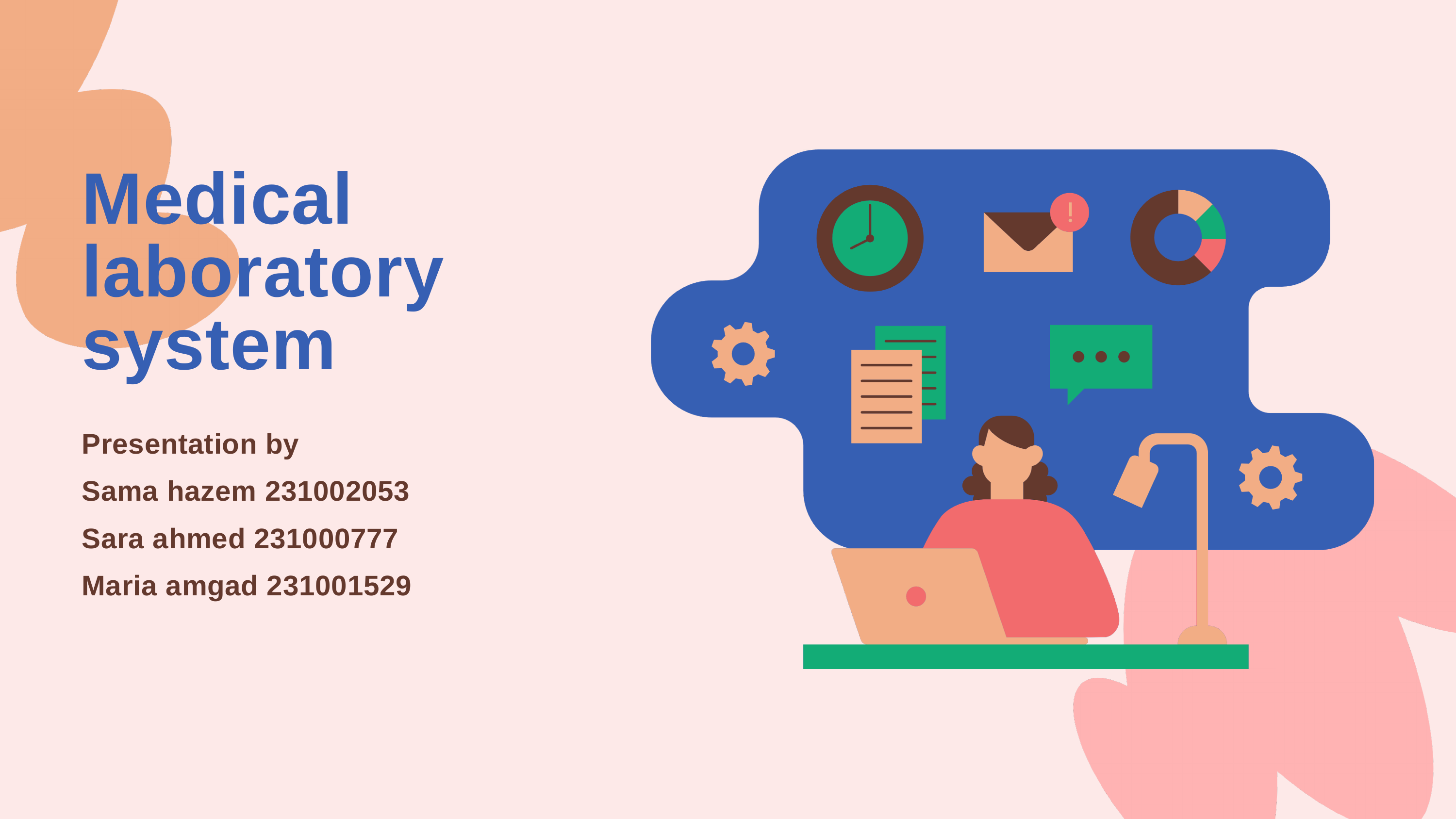

Medical laboratory system

Presentation by
Sama hazem 231002053
Sara ahmed 231000777
Maria amgad 231001529